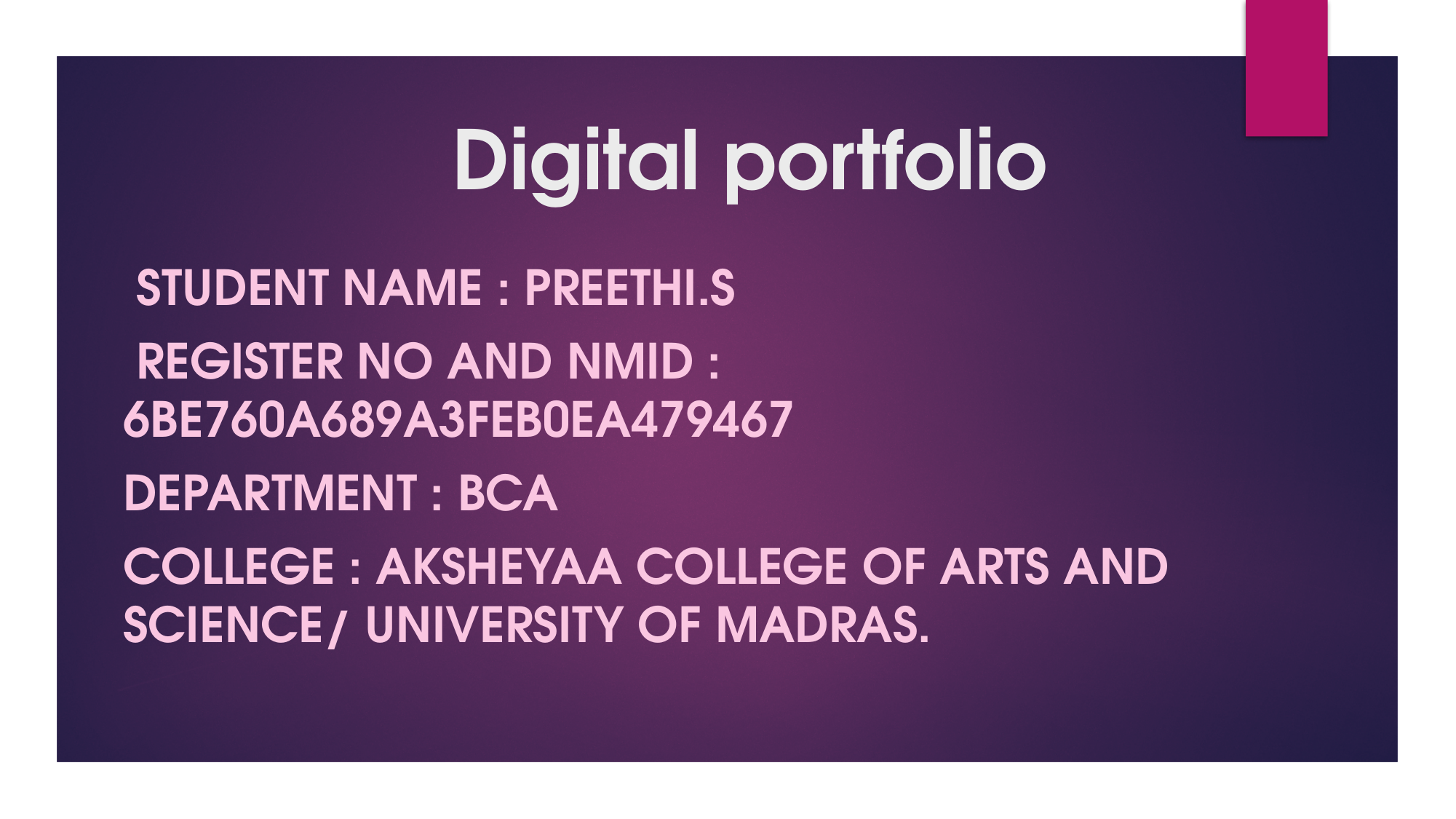

# Digital portfolio
 StUDent name : Preethi.s
 Register No and nmid : 6BE760a689a3feb0ea479467
Department : BCA
College : Aksheyaa college of arts and science/ University of Madras.